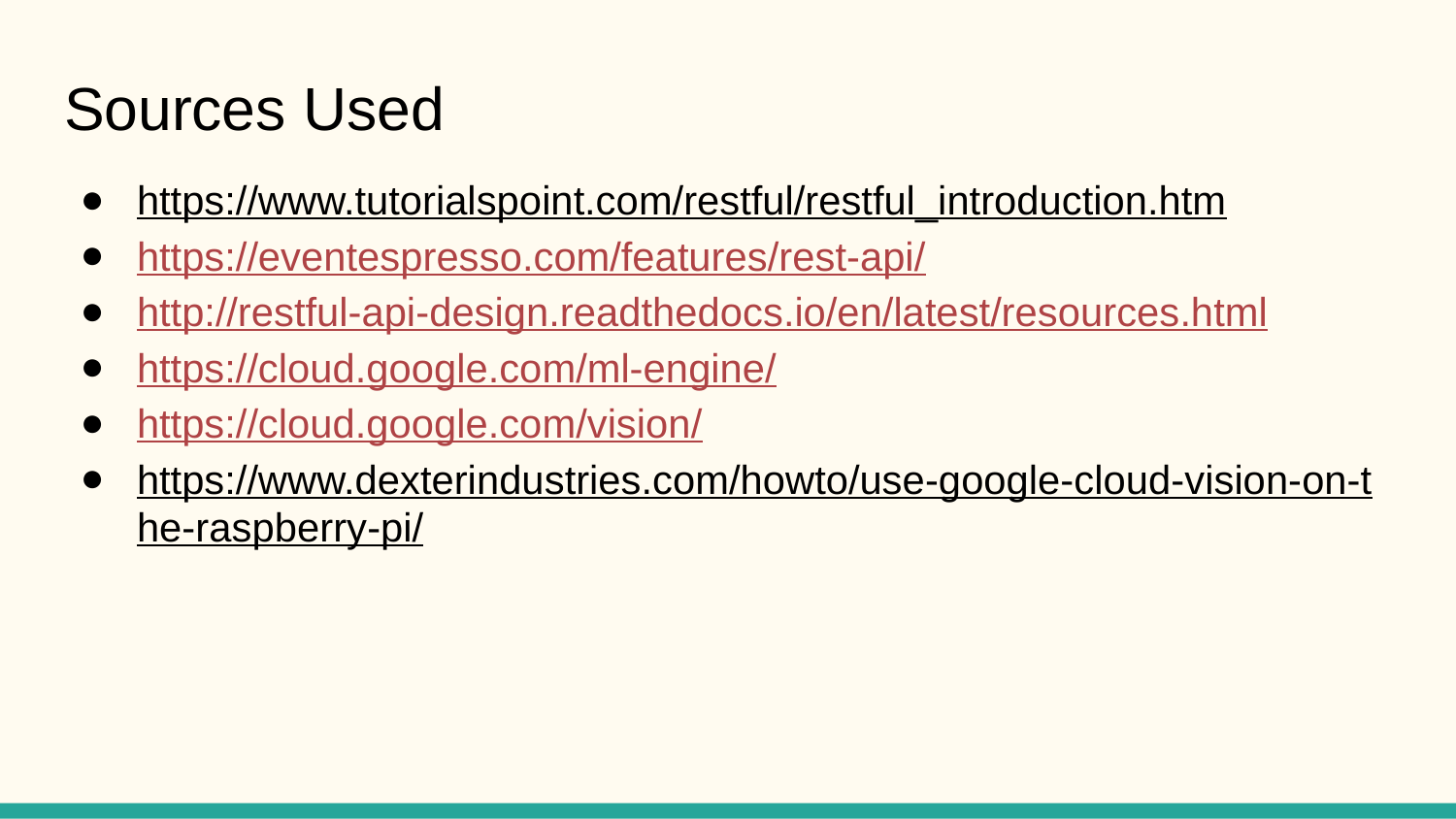

# Sources Used
https://www.tutorialspoint.com/restful/restful_introduction.htm
https://eventespresso.com/features/rest-api/
http://restful-api-design.readthedocs.io/en/latest/resources.html
https://cloud.google.com/ml-engine/
https://cloud.google.com/vision/
https://www.dexterindustries.com/howto/use-google-cloud-vision-on-the-raspberry-pi/